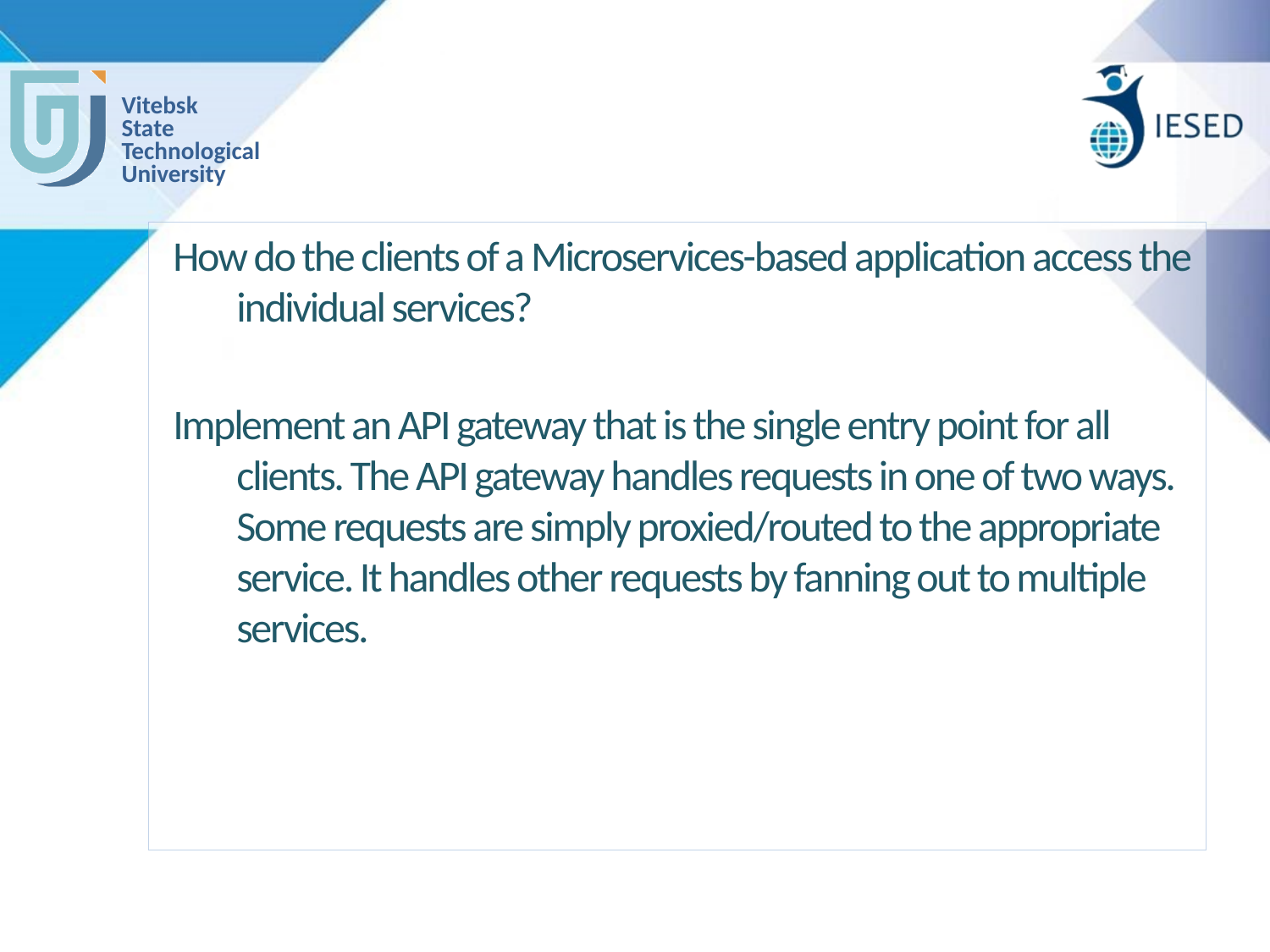

#
How do the clients of a Microservices-based application access the individual services?

Implement an API gateway that is the single entry point for all clients. The API gateway handles requests in one of two ways. Some requests are simply proxied/routed to the appropriate service. It handles other requests by fanning out to multiple services.